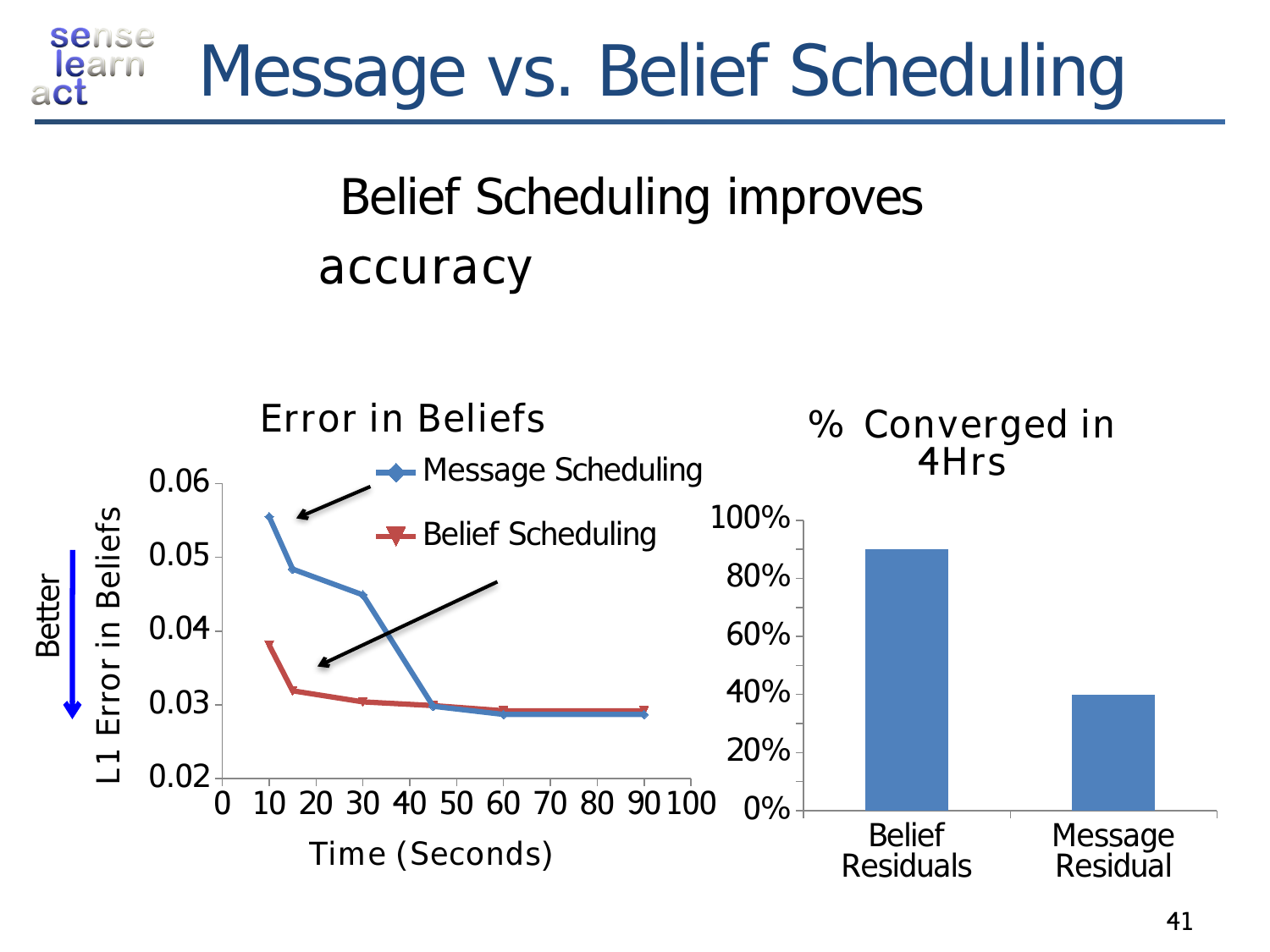

# Message vs. Belief Scheduling
Belief Scheduling improves
accuracy and convergence

### Chart: Error in Beliefs

| Category | Message Scheduling | Belief Scheduling |
|---|---|---|
Better

### Chart: % Converged in 4Hrs

| Category | % Converged |
|---|---|
| Belief Residuals | 0.9 |
| Message Residual | 0.4 |
41